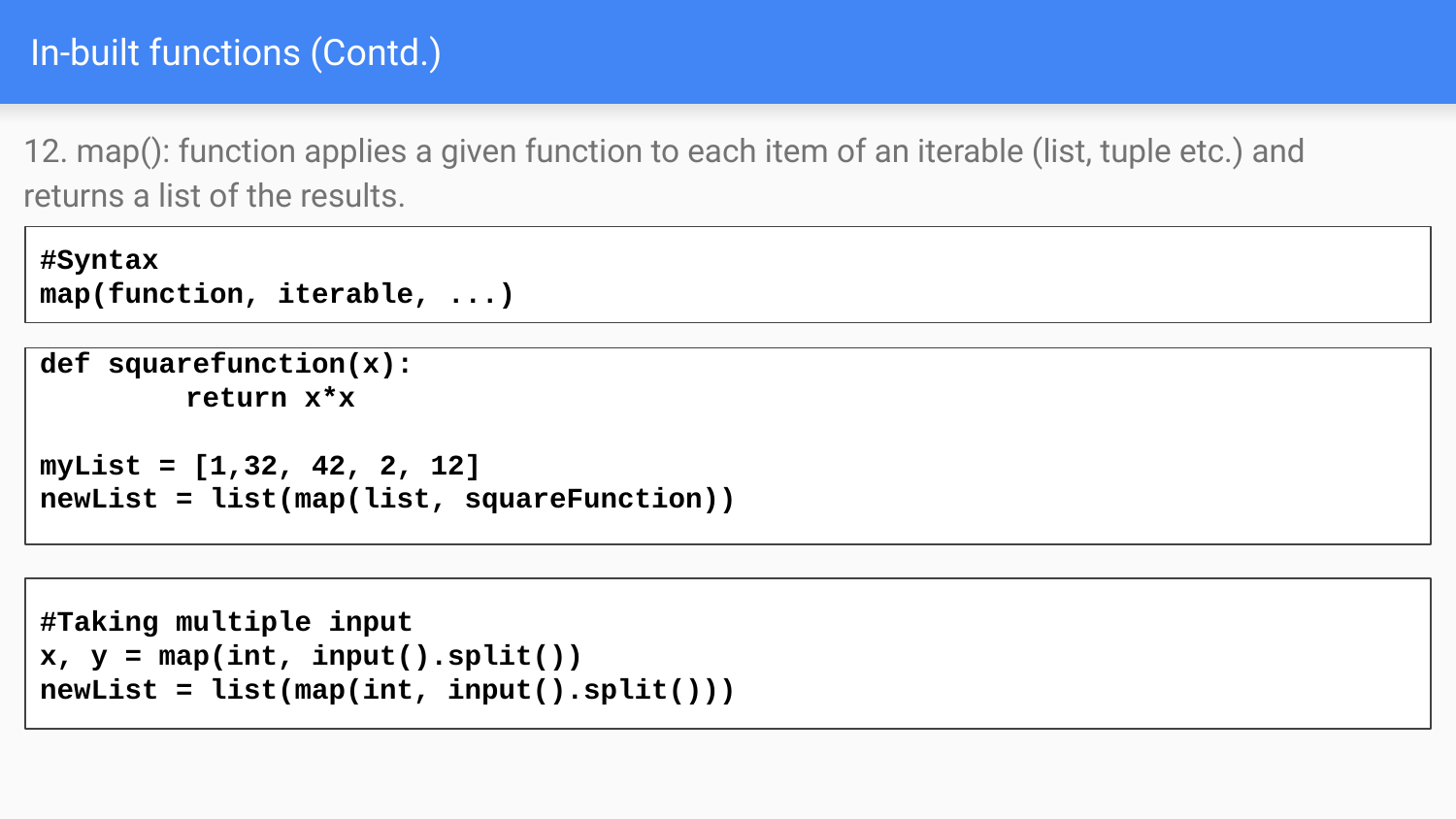

# In-built functions (Contd.)
12. map(): function applies a given function to each item of an iterable (list, tuple etc.) and returns a list of the results.
#Syntax
map(function, iterable, ...)
def squarefunction(x):
	return x*x

myList = [1,32, 42, 2, 12]
newList = list(map(list, squareFunction))

#Taking multiple input
x, y = map(int, input().split())
newList = list(map(int, input().split()))